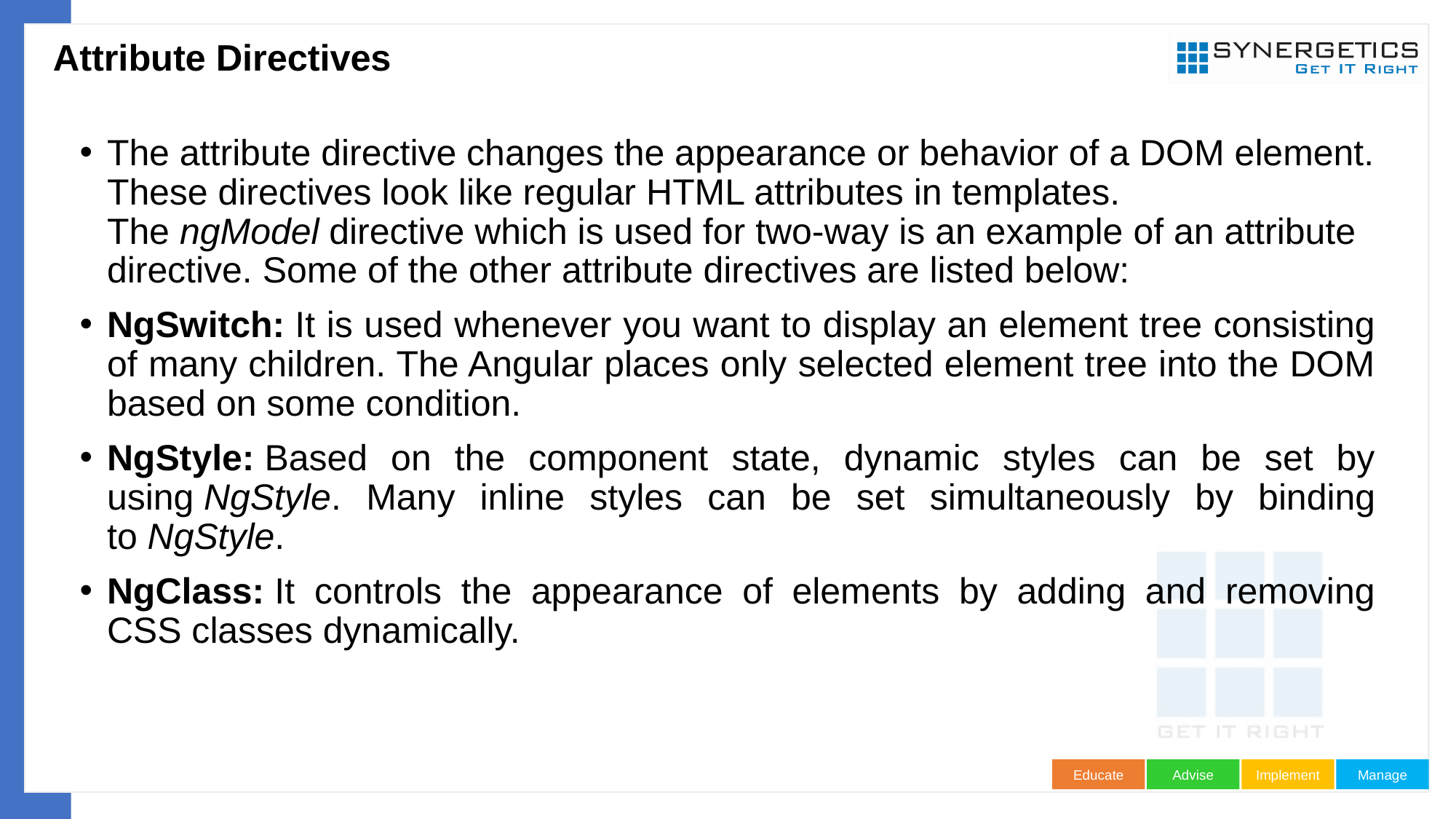

# Attribute Directives
The attribute directive changes the appearance or behavior of a DOM element. These directives look like regular HTML attributes in templates. The ngModel directive which is used for two-way is an example of an attribute directive. Some of the other attribute directives are listed below:
NgSwitch: It is used whenever you want to display an element tree consisting of many children. The Angular places only selected element tree into the DOM based on some condition.
NgStyle: Based on the component state, dynamic styles can be set by using NgStyle. Many inline styles can be set simultaneously by binding to NgStyle.
NgClass: It controls the appearance of elements by adding and removing CSS classes dynamically.